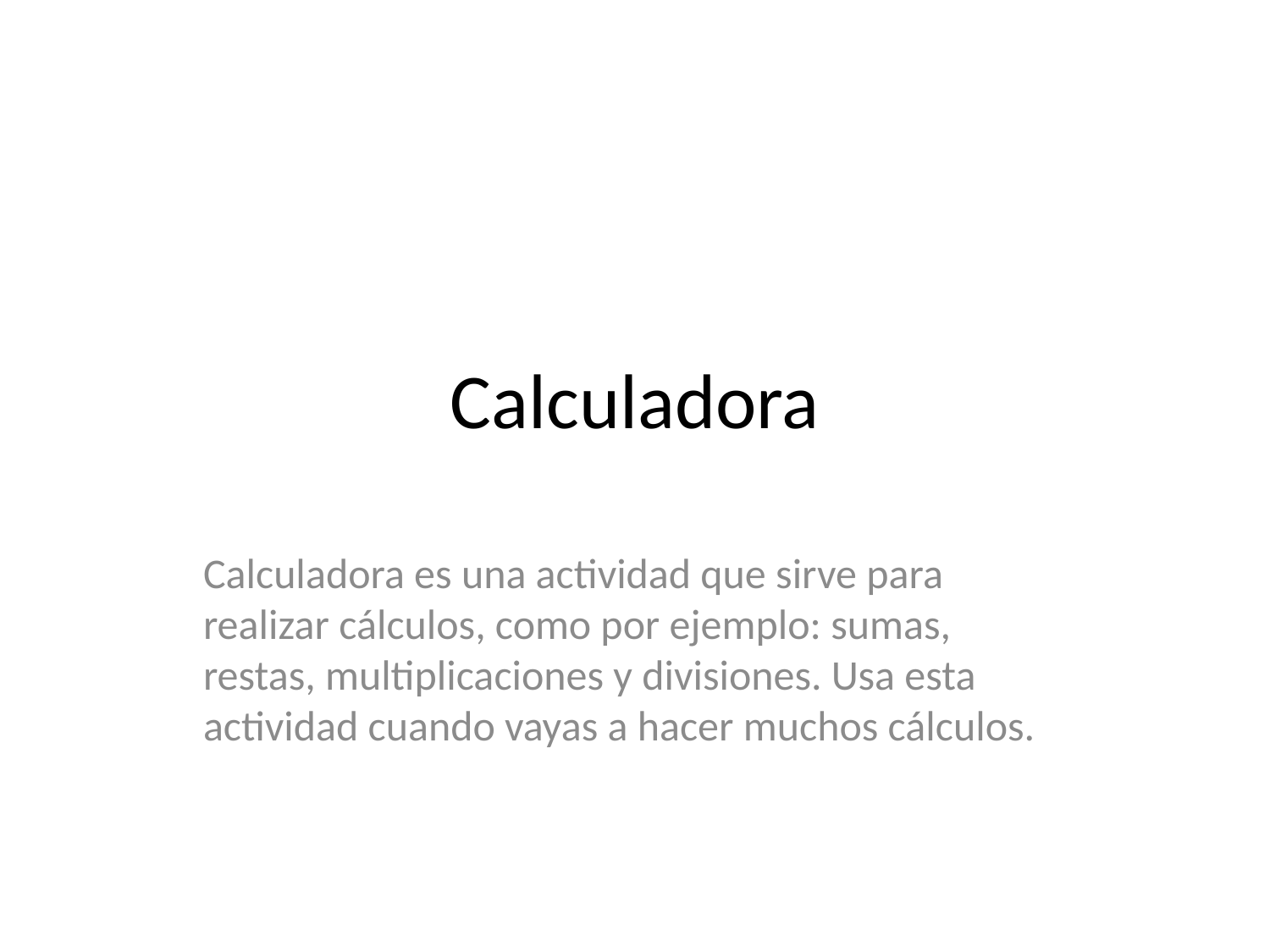

# Calculadora
Calculadora es una actividad que sirve para realizar cálculos, como por ejemplo: sumas, restas, multiplicaciones y divisiones. Usa esta actividad cuando vayas a hacer muchos cálculos.